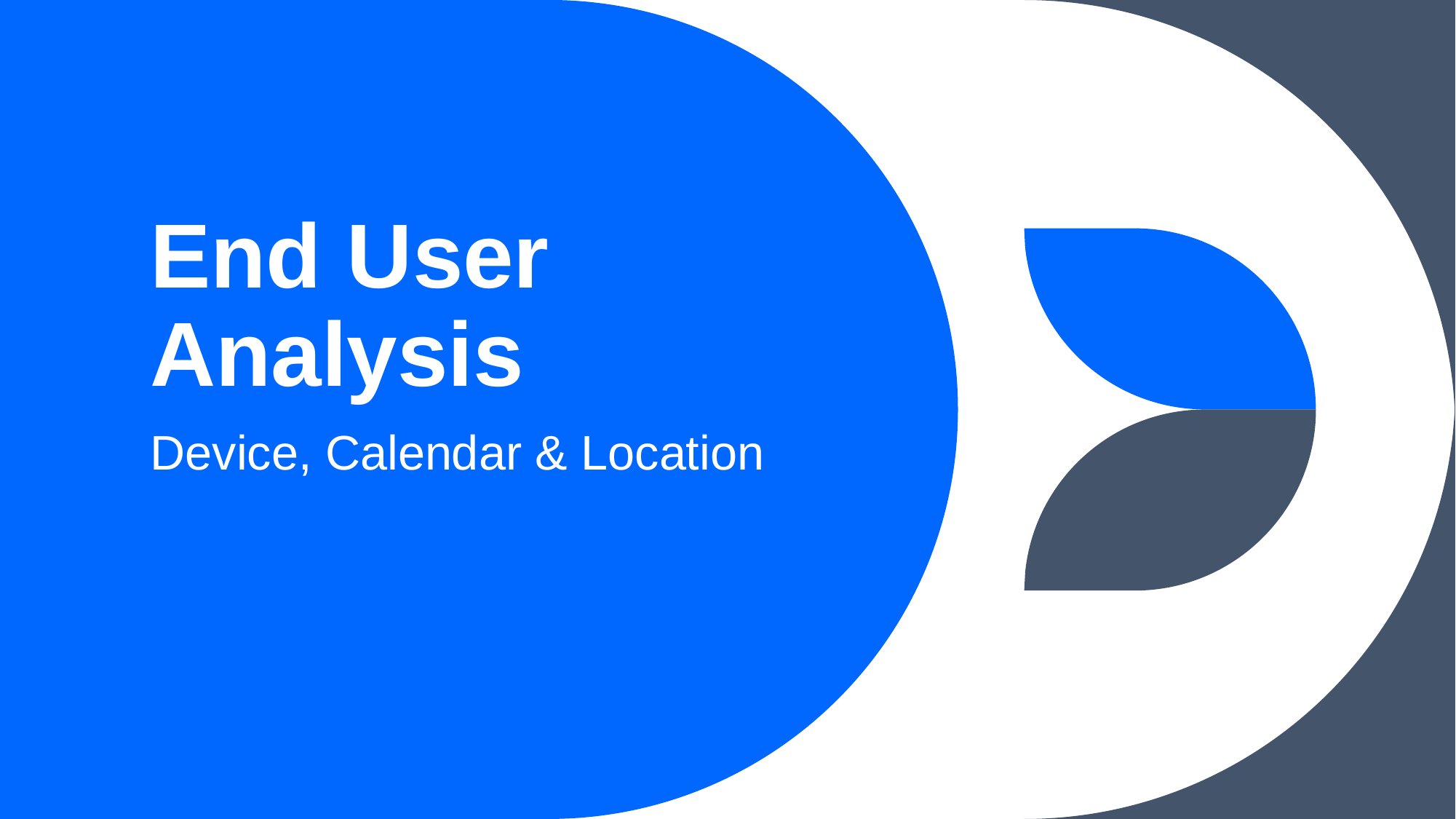

# End User Analysis
Device, Calendar & Location